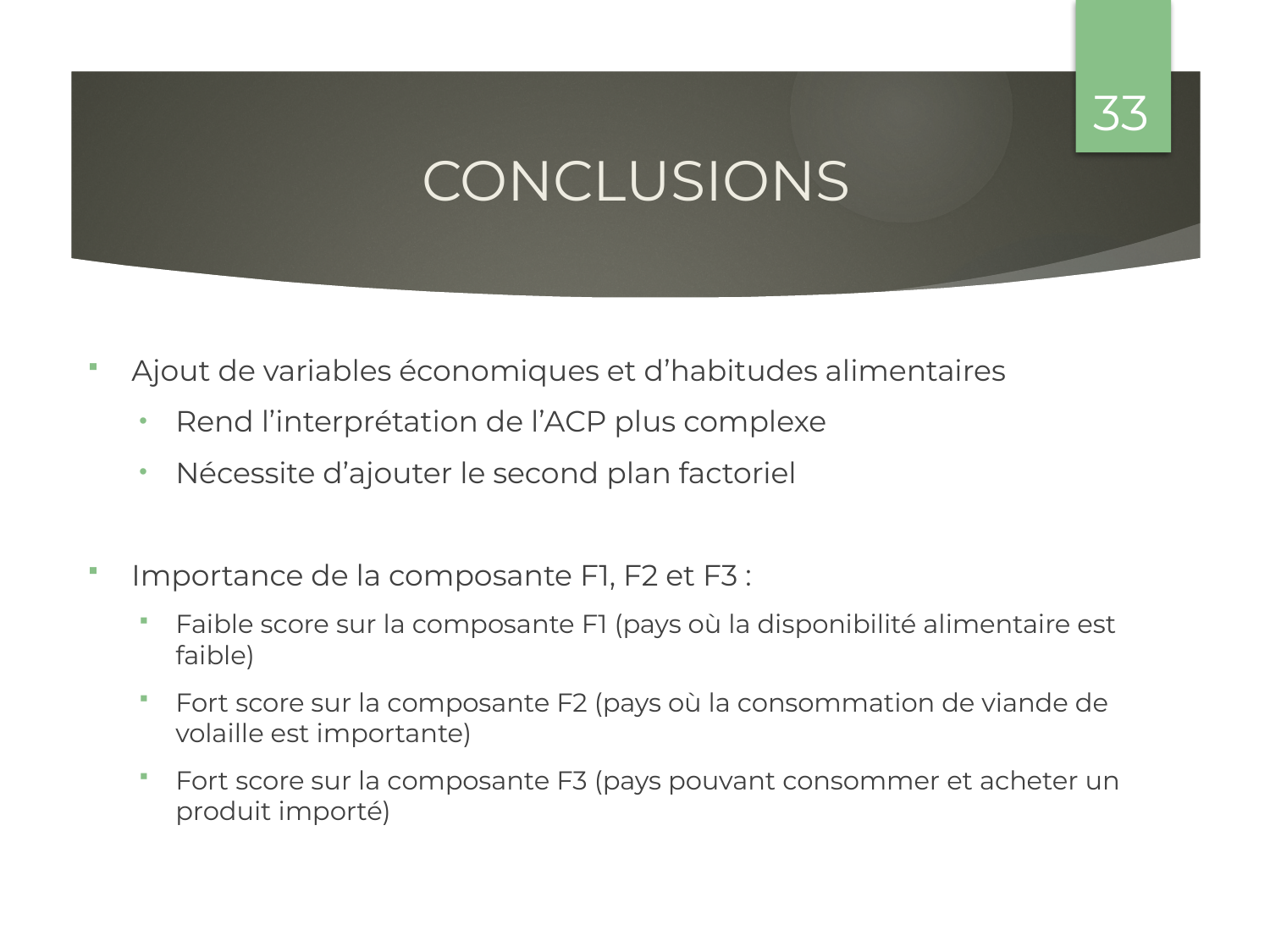

33
# Conclusions
Ajout de variables économiques et d’habitudes alimentaires
Rend l’interprétation de l’ACP plus complexe
Nécessite d’ajouter le second plan factoriel

Importance de la composante F1, F2 et F3 :
Faible score sur la composante F1 (pays où la disponibilité alimentaire est faible)
Fort score sur la composante F2 (pays où la consommation de viande de volaille est importante)
Fort score sur la composante F3 (pays pouvant consommer et acheter un produit importé)